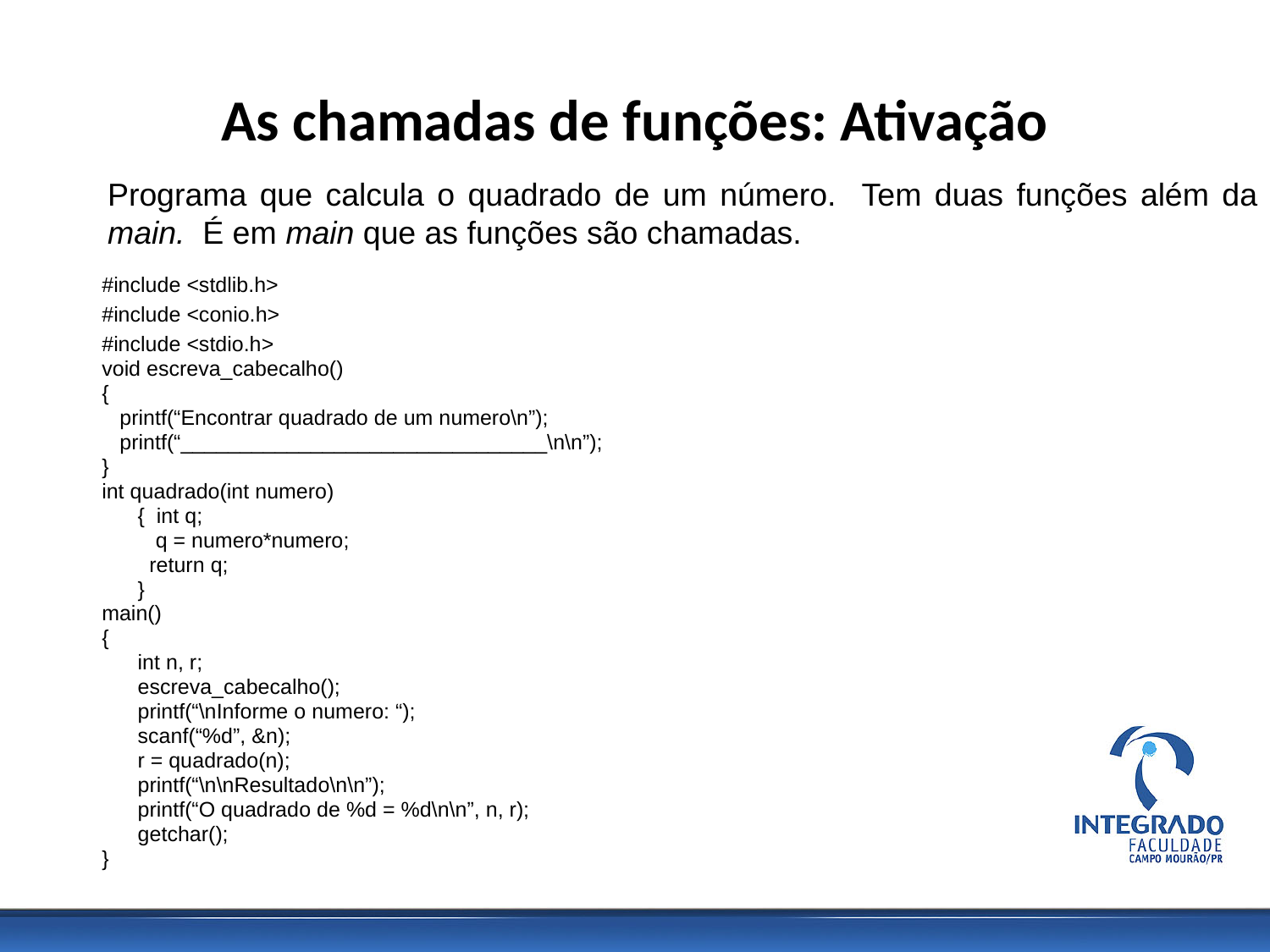

# As chamadas de funções: Ativação
Programa que calcula o quadrado de um número.  Tem duas funções além da main.  É em main que as funções são chamadas.
#include <stdlib.h>
#include <conio.h>
#include <stdio.h>
void escreva_cabecalho()
{
   printf(“Encontrar quadrado de um numero\n”);
   printf(“_______________________________\n\n”);
}
int quadrado(int numero)
	{  int q;
	   q = numero*numero;
        return q;
	}
main()
{
	int n, r;
	escreva_cabecalho();
	printf(“\nInforme o numero: “);
	scanf(“%d”, &n);
	r = quadrado(n);
	printf(“\n\nResultado\n\n”);
	printf(“O quadrado de %d = %d\n\n”, n, r);
	getchar();
}